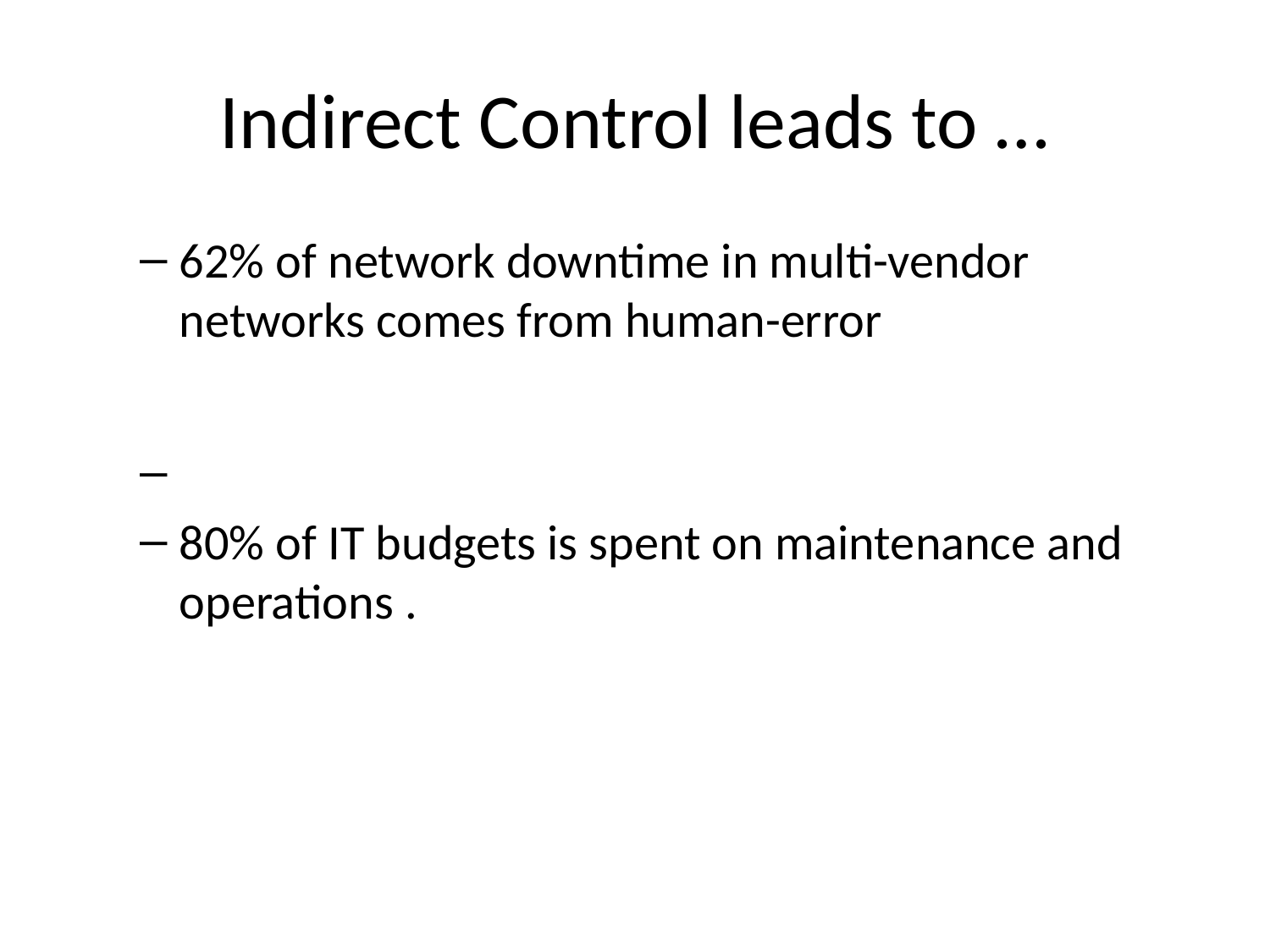

# Indirect Control leads to …
62% of network downtime in multi-vendor networks comes from human-error

80% of IT budgets is spent on maintenance and operations .